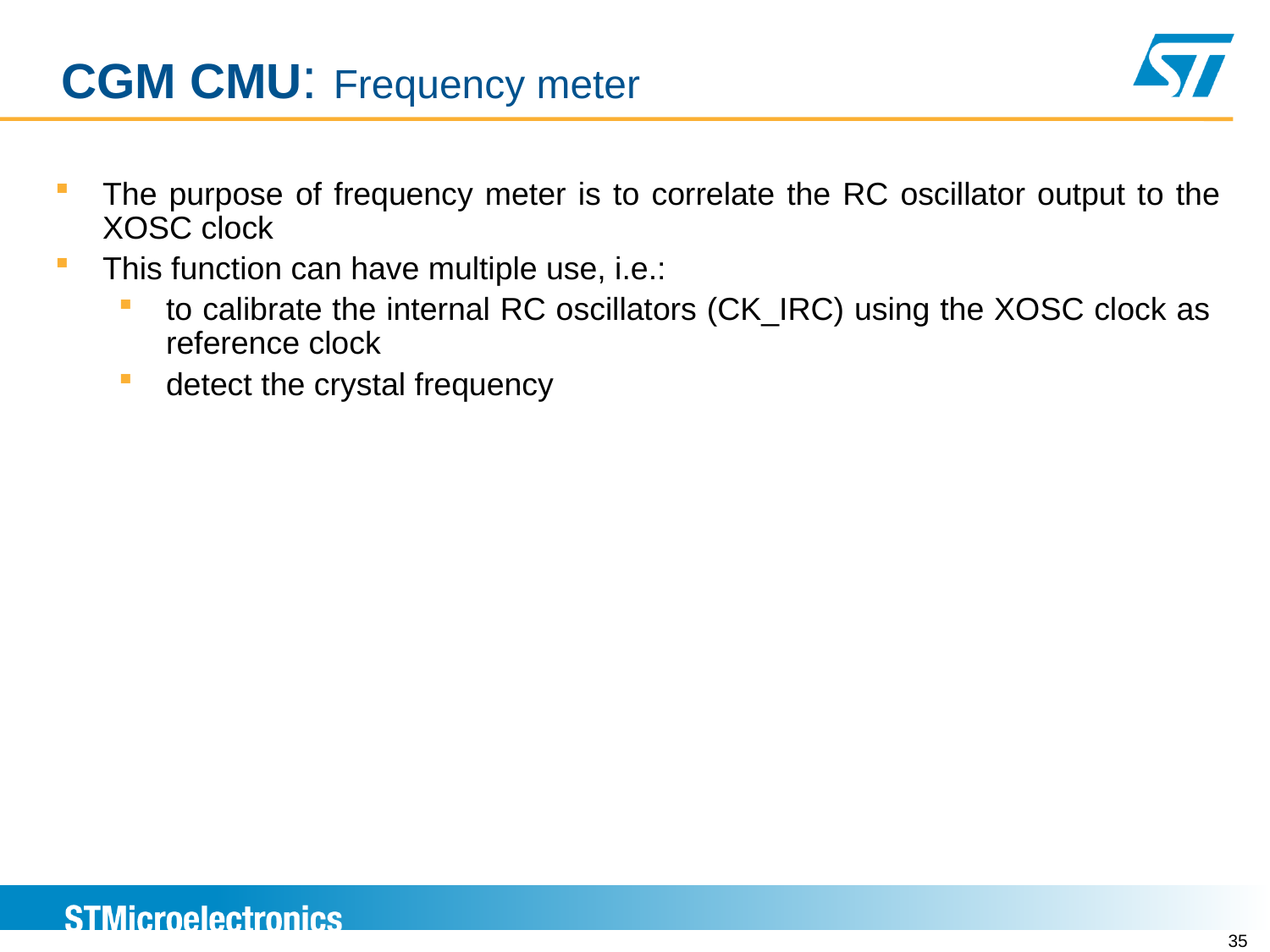

# CGM CMU: Frequency meter

The purpose of frequency meter is to correlate the RC oscillator output to the XOSC clock
This function can have multiple use, i.e.:
to calibrate the internal RC oscillators (CK_IRC) using the XOSC clock as  reference clock
detect the crystal frequency

35